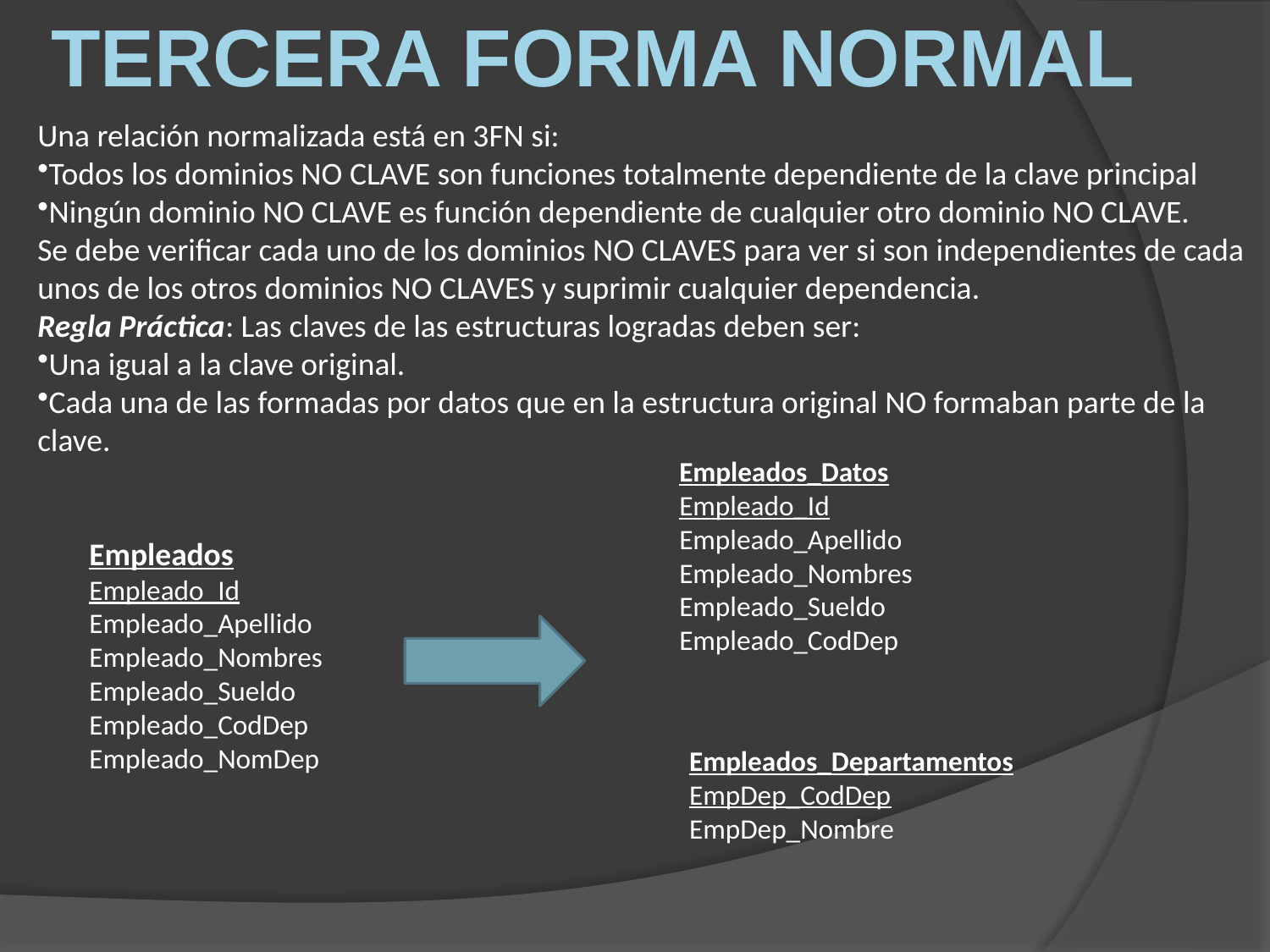

tercera forma normal
Una relación normalizada está en 3FN si:
Todos los dominios NO CLAVE son funciones totalmente dependiente de la clave principal
Ningún dominio NO CLAVE es función dependiente de cualquier otro dominio NO CLAVE.
Se debe verificar cada uno de los dominios NO CLAVES para ver si son independientes de cada unos de los otros dominios NO CLAVES y suprimir cualquier dependencia.
Regla Práctica: Las claves de las estructuras logradas deben ser:
Una igual a la clave original.
Cada una de las formadas por datos que en la estructura original NO formaban parte de la clave.
Empleados_Datos
Empleado_Id
Empleado_Apellido
Empleado_Nombres
Empleado_Sueldo
Empleado_CodDep
Empleados
Empleado_Id
Empleado_Apellido
Empleado_Nombres
Empleado_Sueldo
Empleado_CodDep
Empleado_NomDep

Empleados_Departamentos
EmpDep_CodDep
EmpDep_Nombre